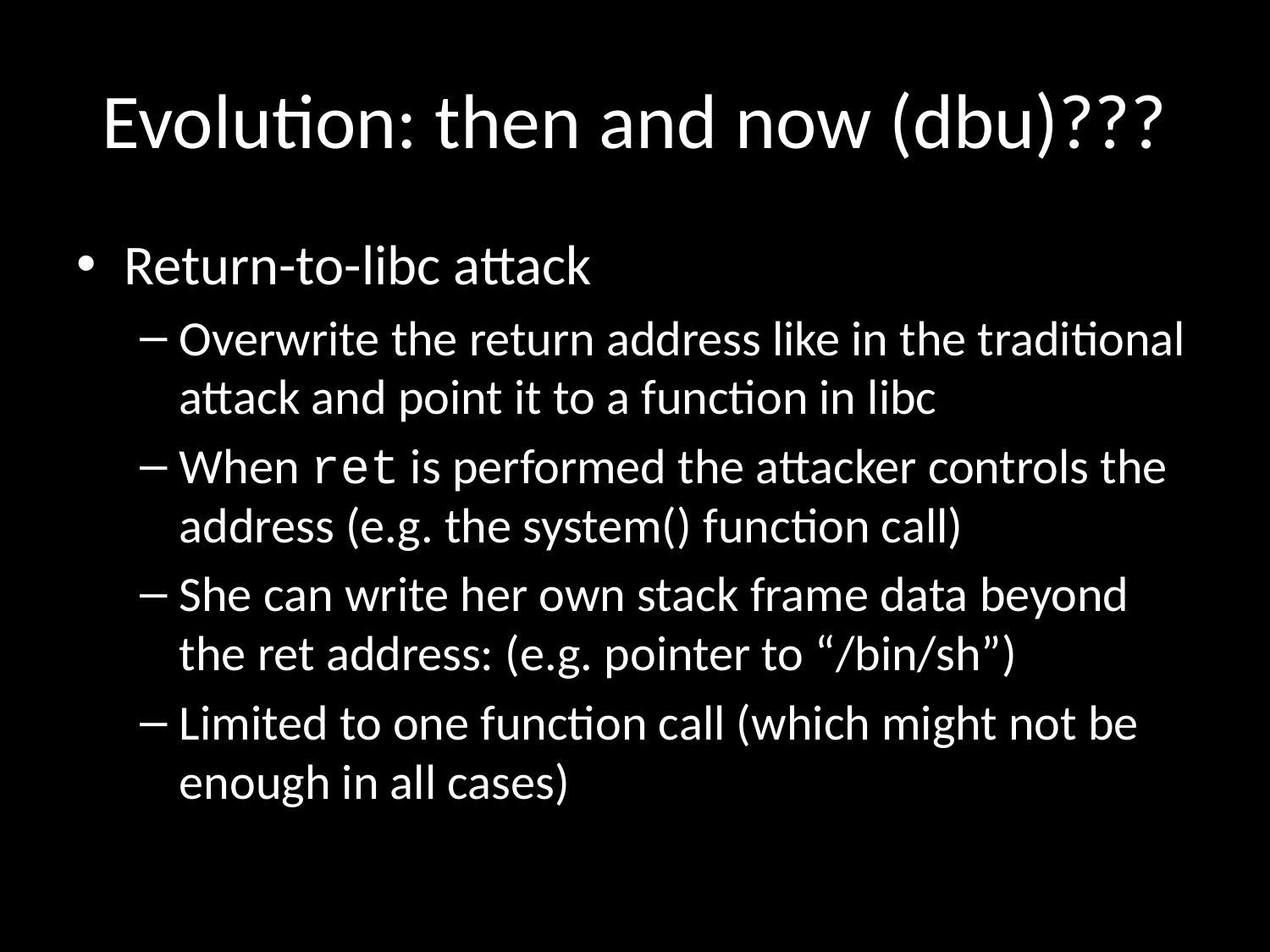

# Evolution: then and now (dbu)???
Return-to-libc attack
Overwrite the return address like in the traditional attack and point it to a function in libc
When ret is performed the attacker controls the address (e.g. the system() function call)
She can write her own stack frame data beyond the ret address: (e.g. pointer to “/bin/sh”)
Limited to one function call (which might not be enough in all cases)